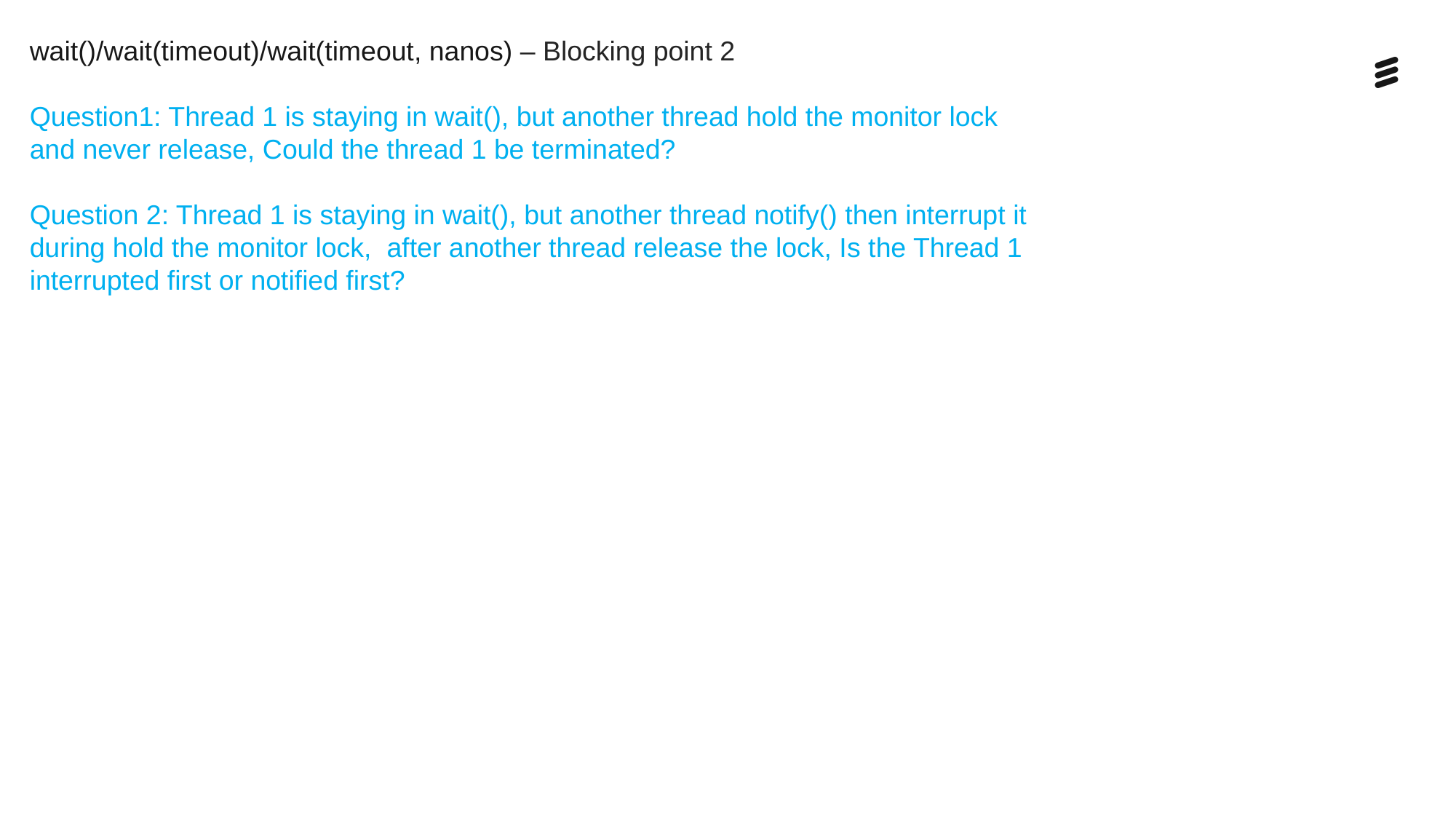

wait()/wait(timeout)/wait(timeout, nanos) – Blocking point 2

Question1: Thread 1 is staying in wait(), but another thread hold the monitor lock and never release, Could the thread 1 be terminated?

Question 2: Thread 1 is staying in wait(), but another thread notify() then interrupt it during hold the monitor lock,  after another thread release the lock, Is the Thread 1  interrupted first or notified first?